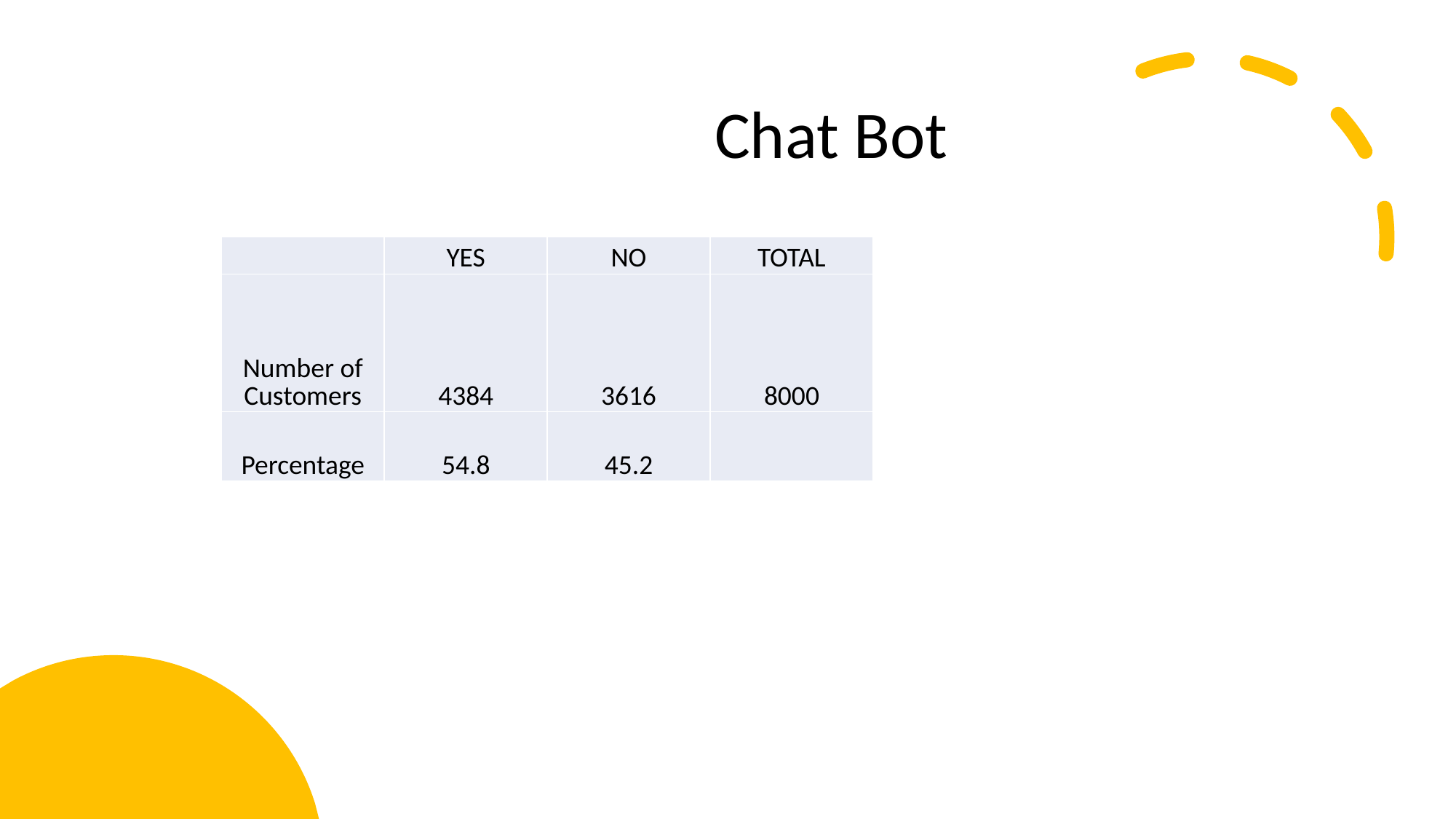

# Chat Bot

|  | YES | NO | TOTAL |
| --- | --- | --- | --- |
| Number of Customers | 4384 | 3616 | 8000 |
| Percentage | 54.8 | 45.2 |  |